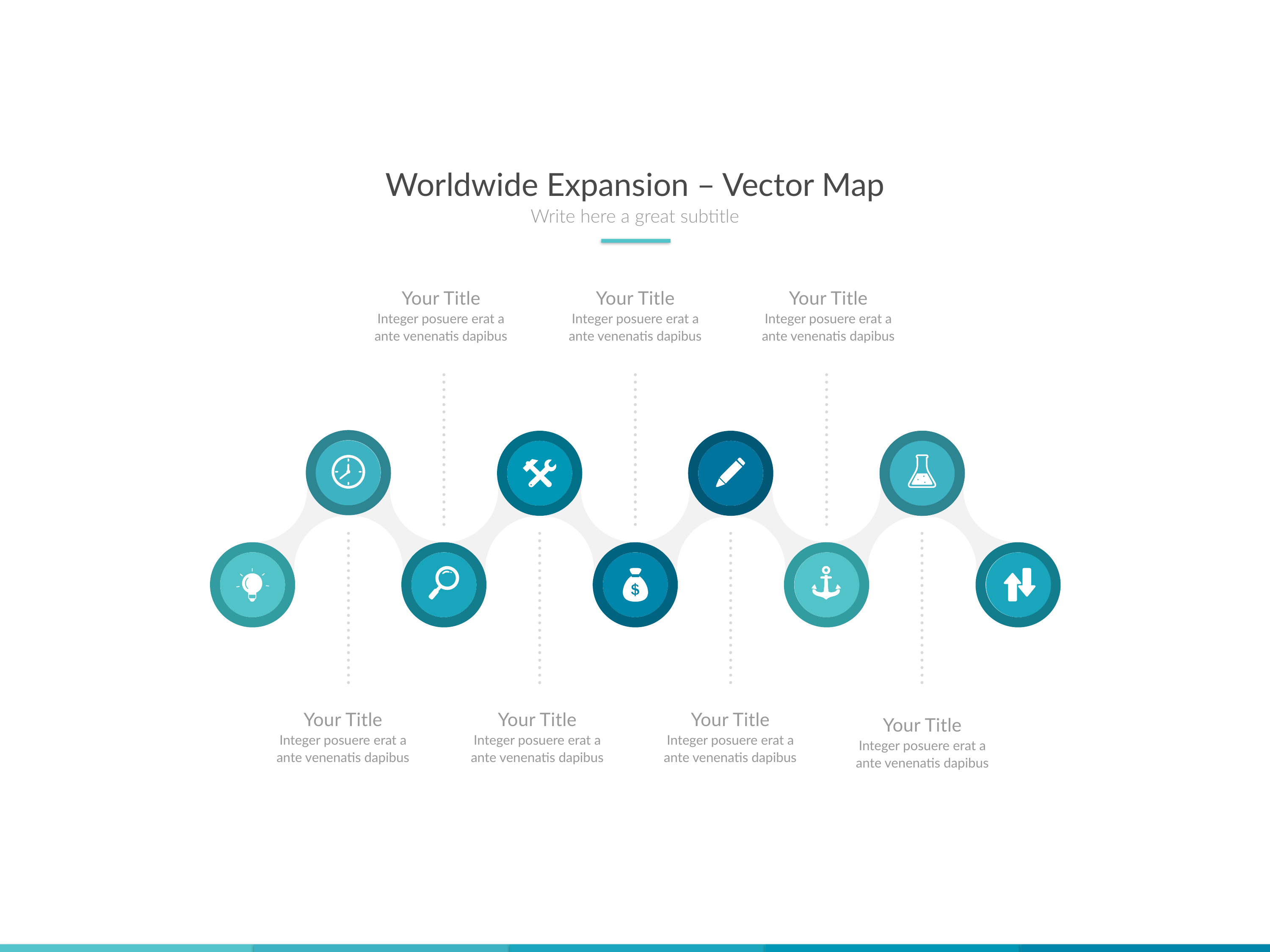

Worldwide Expansion – Vector Map
Write here a great subtitle

Your Title
Integer posuere erat a ante venenatis dapibus
Your Title
Integer posuere erat a ante venenatis dapibus
Your Title
Integer posuere erat a ante venenatis dapibus

Your Title
Integer posuere erat a ante venenatis dapibus
Your Title
Integer posuere erat a ante venenatis dapibus
Your Title
Integer posuere erat a ante venenatis dapibus
Your Title
Integer posuere erat a ante venenatis dapibus